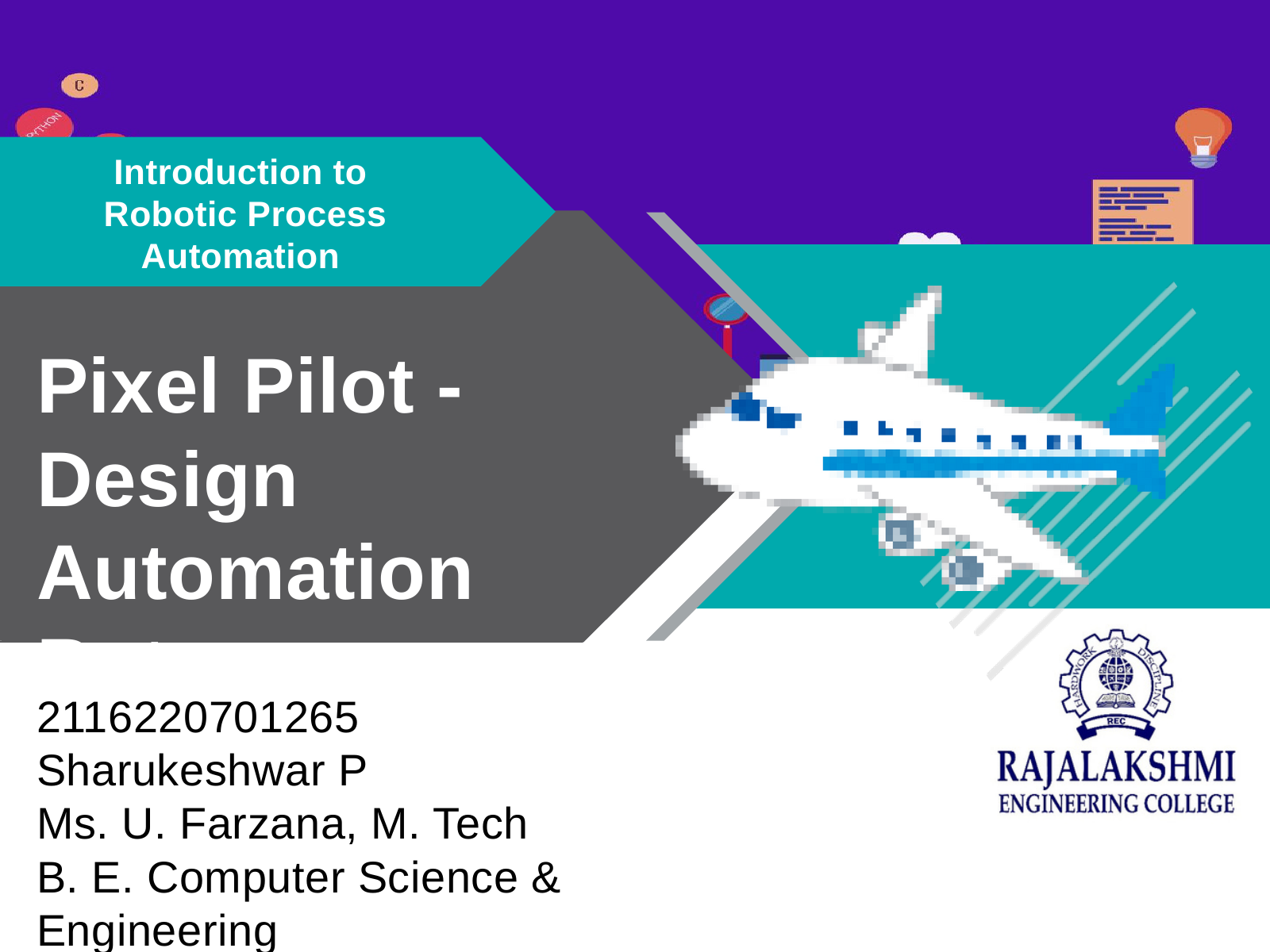

Introduction to
Robotic Process Automation

Pixel Pilot -
Design Automation Bot

2116220701265
Sharukeshwar P
Ms. U. Farzana, M. Tech
B. E. Computer Science & Engineering